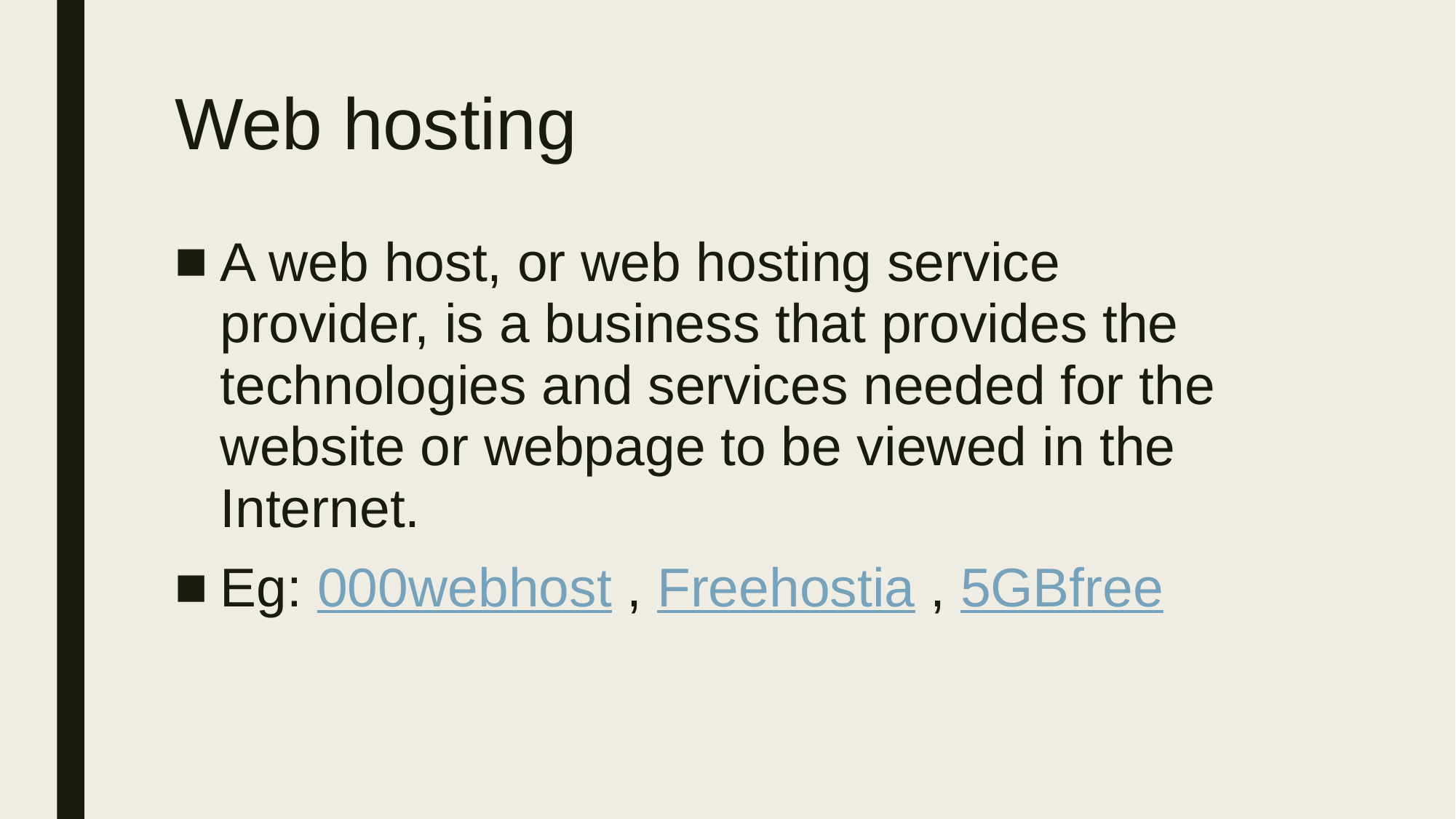

# Web hosting
A web host, or web hosting service provider, is a business that provides the technologies and services needed for the website or webpage to be viewed in the Internet.
Eg: 000webhost , Freehostia , 5GBfree